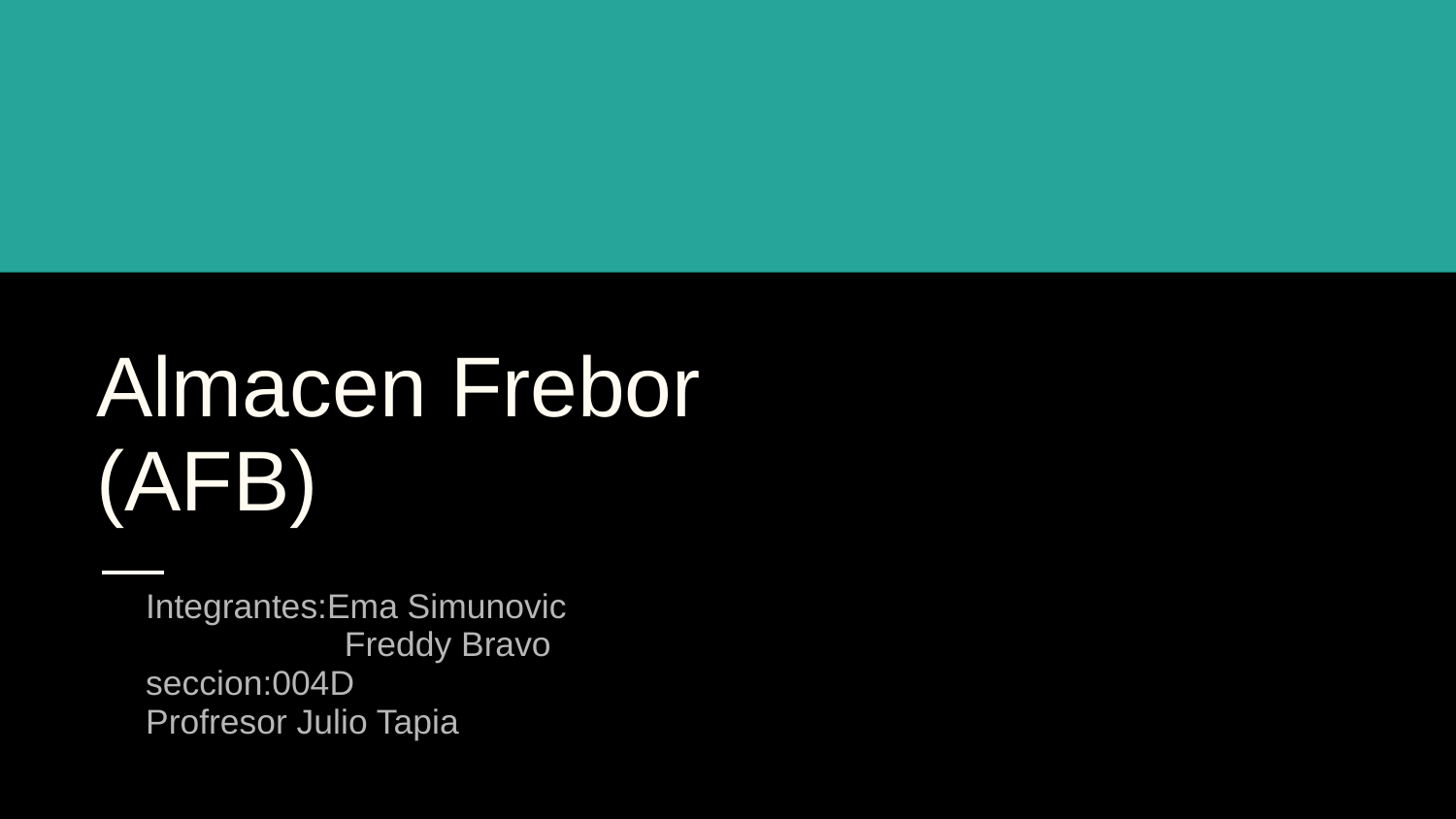

# Almacen Frebor
(AFB)
Integrantes:Ema Simunovic
                     Freddy Bravo
seccion:004D
Profresor Julio Tapia